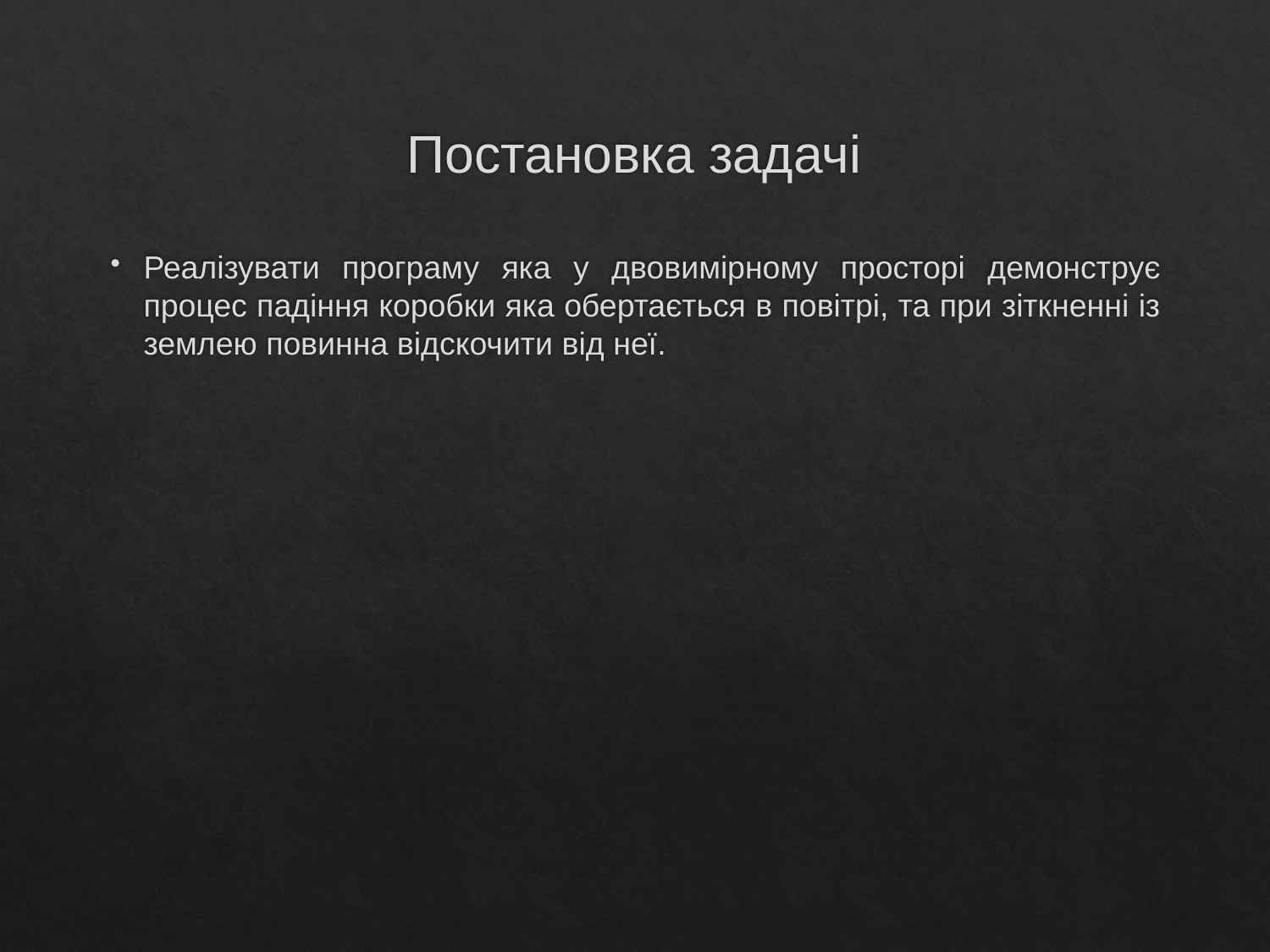

# Постановка задачі
Реалізувати програму яка у двовимірному просторі демонструє процес падіння коробки яка обертається в повітрі, та при зіткненні із землею повинна відскочити від неї.